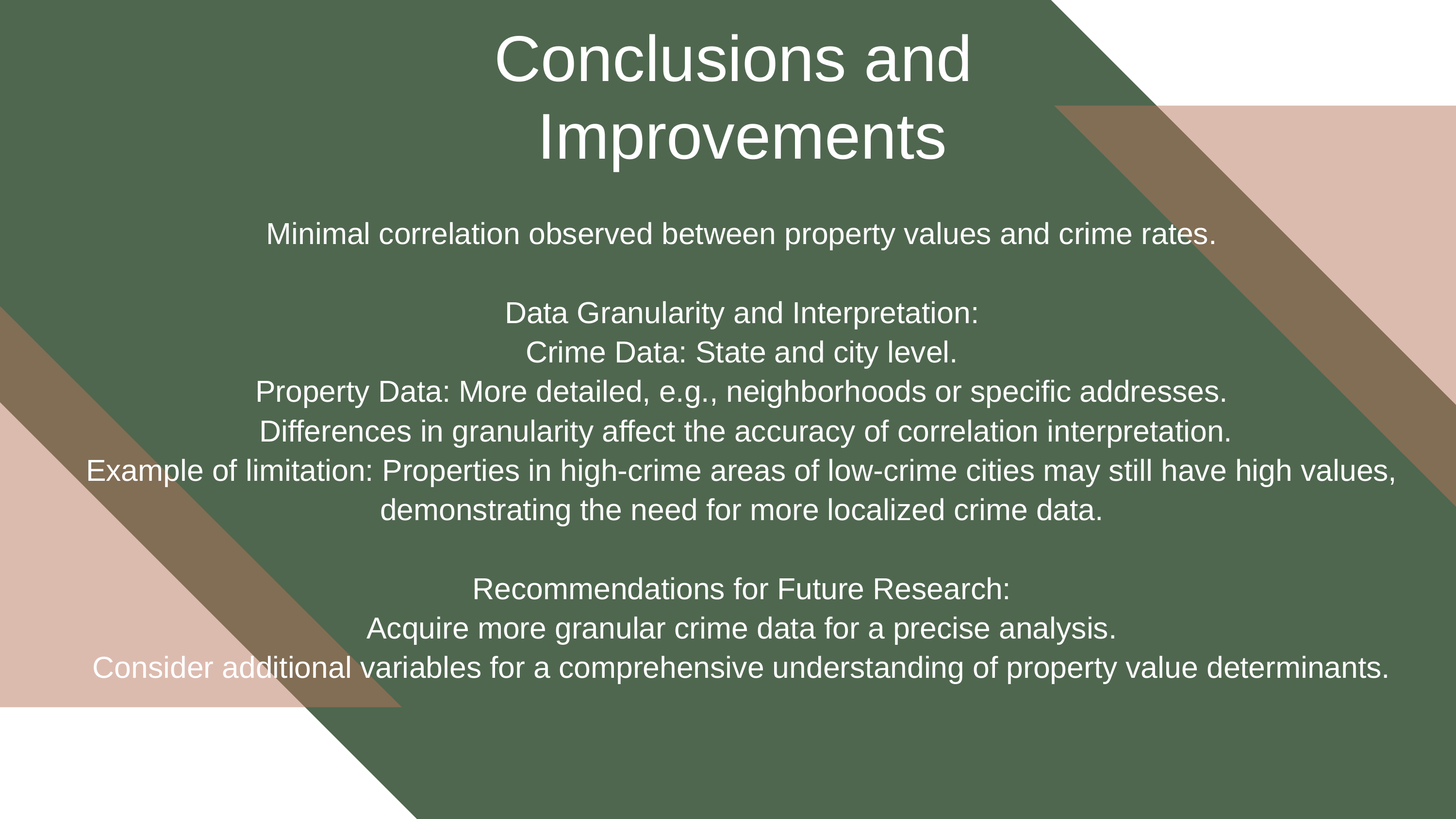

Conclusions and
Improvements
Minimal correlation observed between property values and crime rates.

Data Granularity and Interpretation:
Crime Data: State and city level.
Property Data: More detailed, e.g., neighborhoods or specific addresses.
 Differences in granularity affect the accuracy of correlation interpretation.
Example of limitation: Properties in high-crime areas of low-crime cities may still have high values, demonstrating the need for more localized crime data.

Recommendations for Future Research:
Acquire more granular crime data for a precise analysis.
Consider additional variables for a comprehensive understanding of property value determinants.